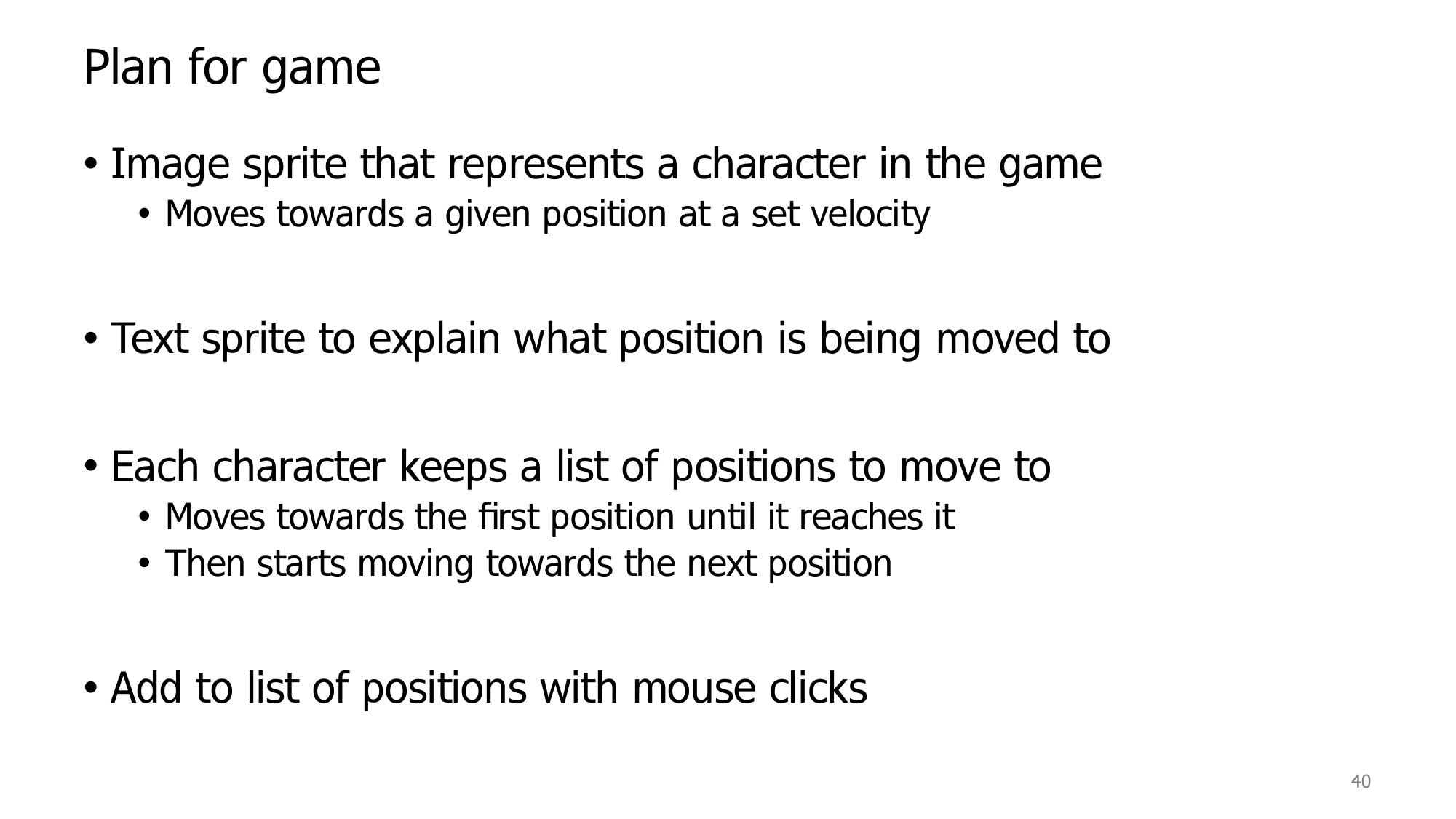

# Plan for game
Image sprite that represents a character in the game
Moves towards a given position at a set velocity

Text sprite to explain what position is being moved to

Each character keeps a list of positions to move to
Moves towards the first position until it reaches it
Then starts moving towards the next position

Add to list of positions with mouse clicks
40